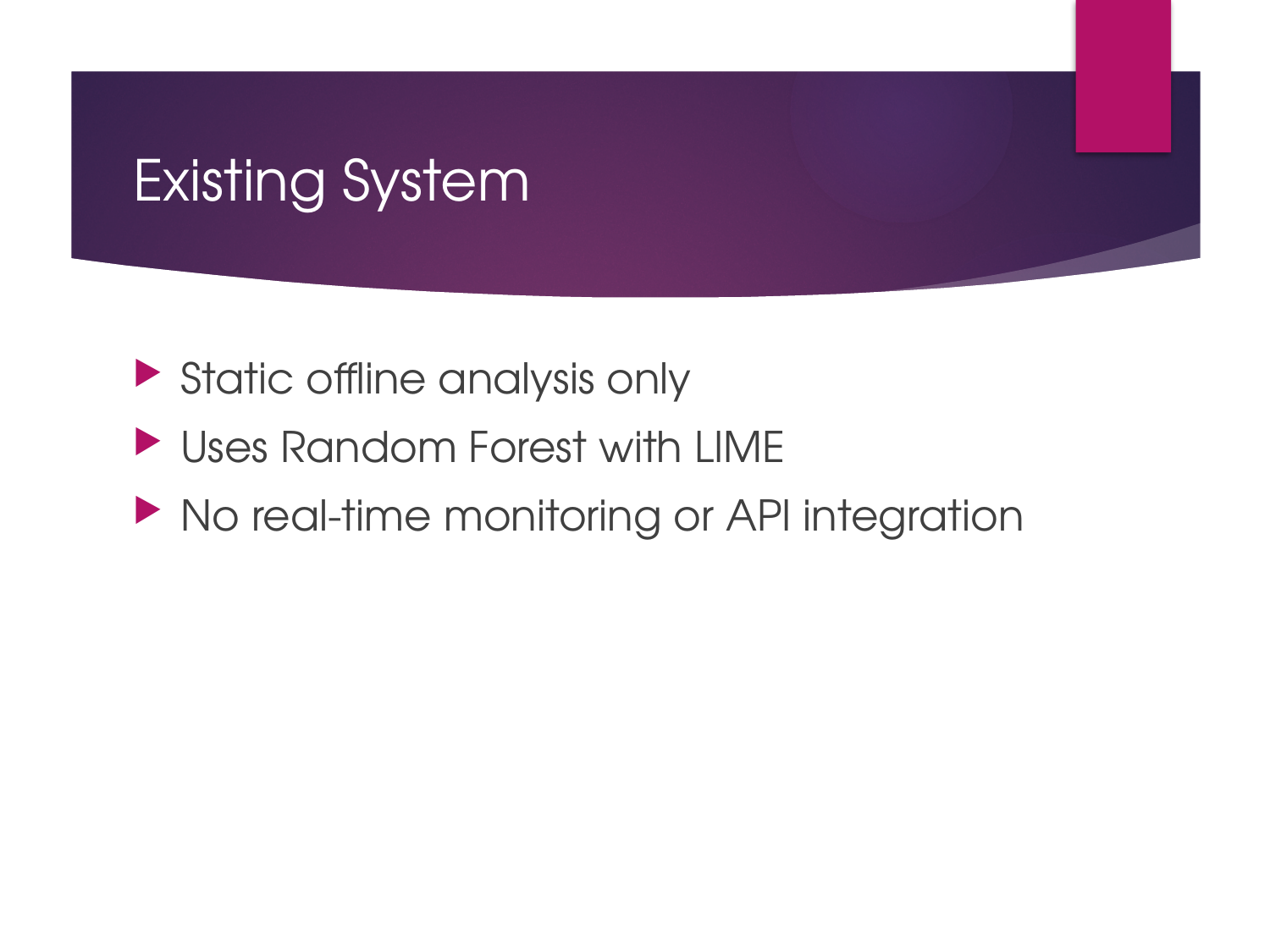

# Existing System
Static offline analysis only
Uses Random Forest with LIME
No real-time monitoring or API integration